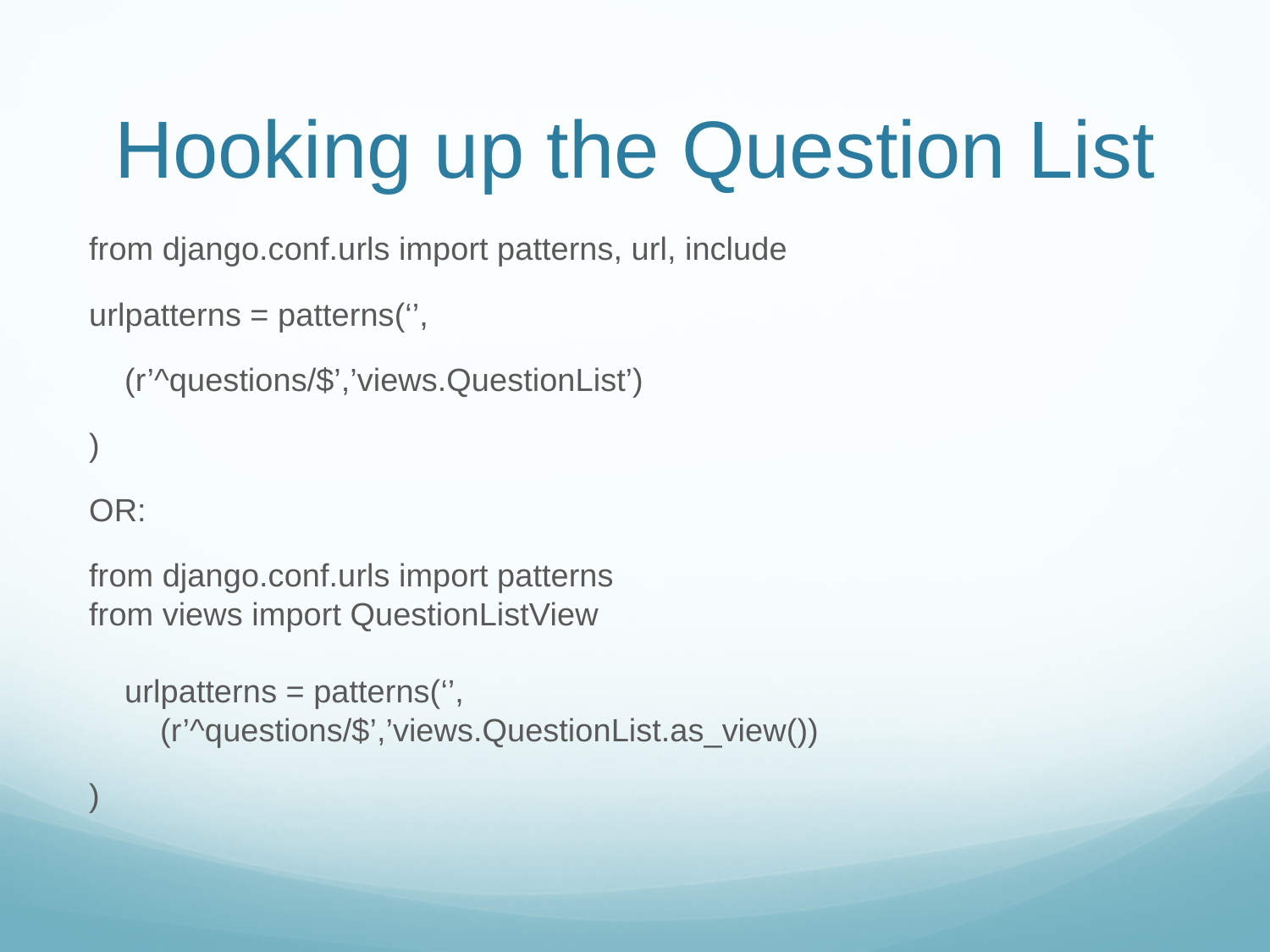

# Hooking up the Question List
from django.conf.urls import patterns, url, include
urlpatterns = patterns(‘’,
    (r’^questions/$’,’views.QuestionList’)
)
OR:
from django.conf.urls import patterns
from views import QuestionListView
    urlpatterns = patterns(‘’,
        (r’^questions/$’,’views.QuestionList.as_view())
)